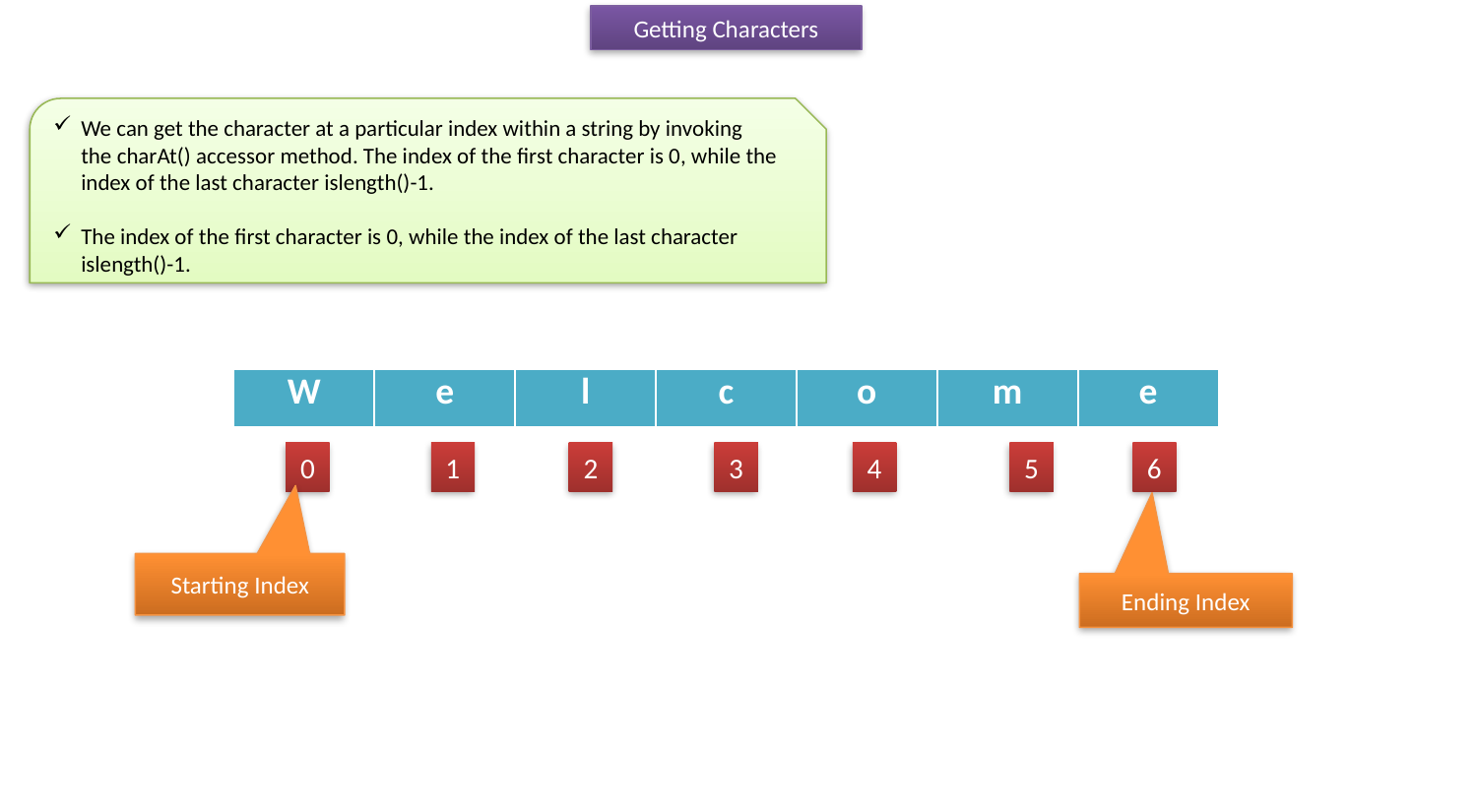

Getting Characters
We can get the character at a particular index within a string by invoking the charAt() accessor method. The index of the first character is 0, while the index of the last character islength()-1.

The index of the first character is 0, while the index of the last character islength()-1.
| W | e | l | c | o | m | e |
| --- | --- | --- | --- | --- | --- | --- |
0
1
2
3
4
5
6
Starting Index
Ending Index